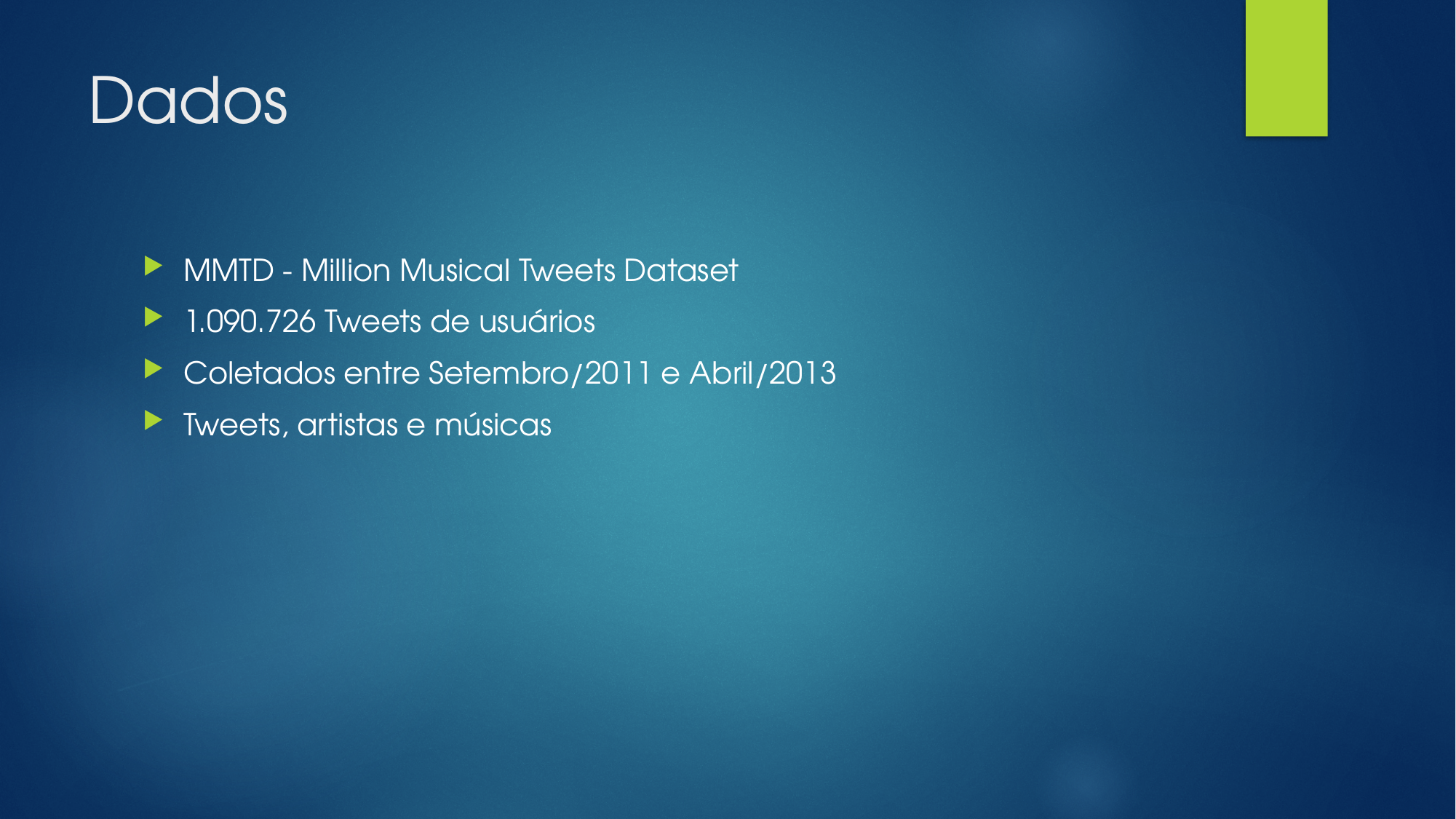

# Dados
MMTD - Million Musical Tweets Dataset
1.090.726 Tweets de usuários
Coletados entre Setembro/2011 e Abril/2013
Tweets, artistas e músicas